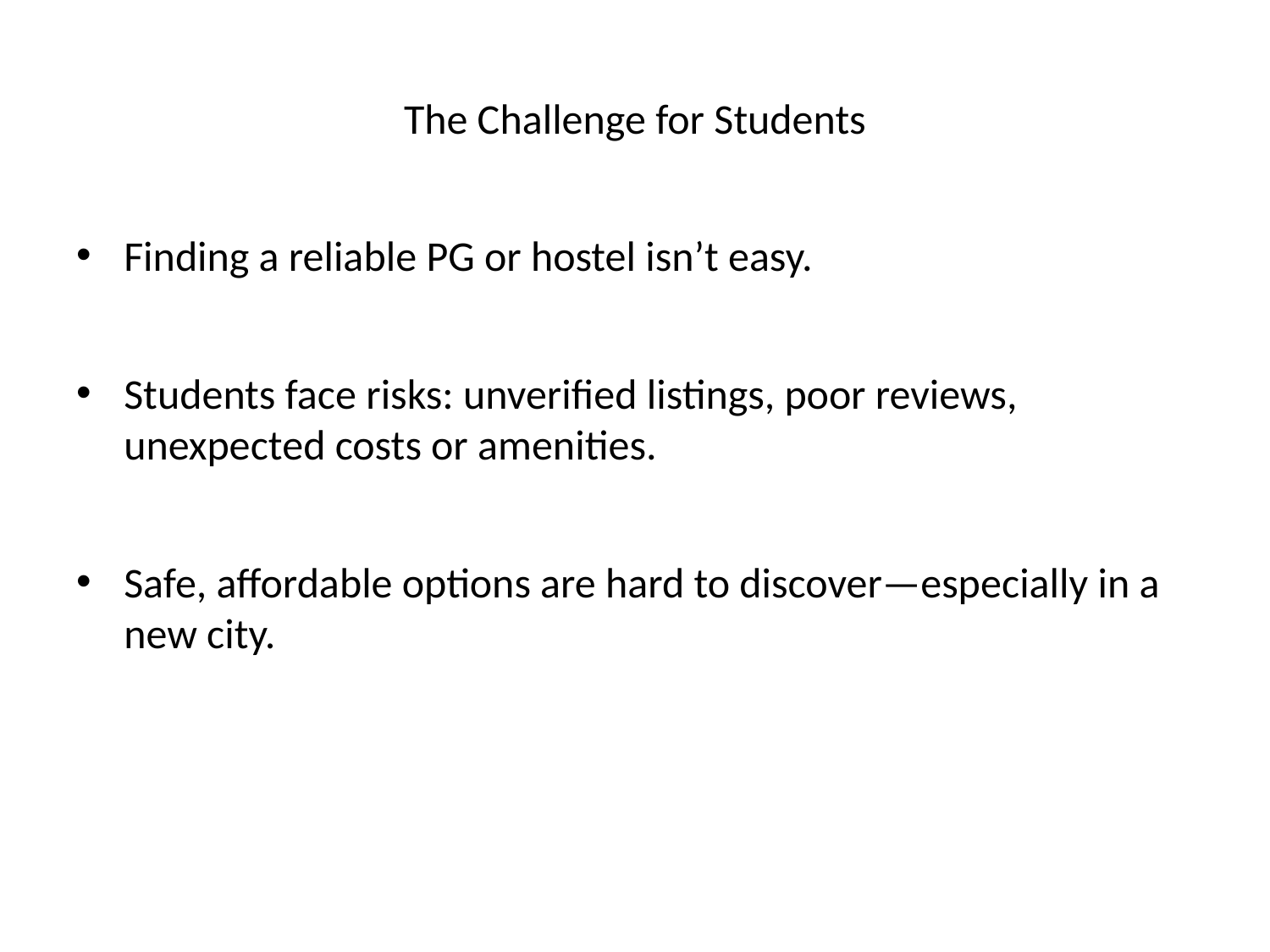

# The Challenge for Students
Finding a reliable PG or hostel isn’t easy.

Students face risks: unverified listings, poor reviews, unexpected costs or amenities.

Safe, affordable options are hard to discover—especially in a new city.